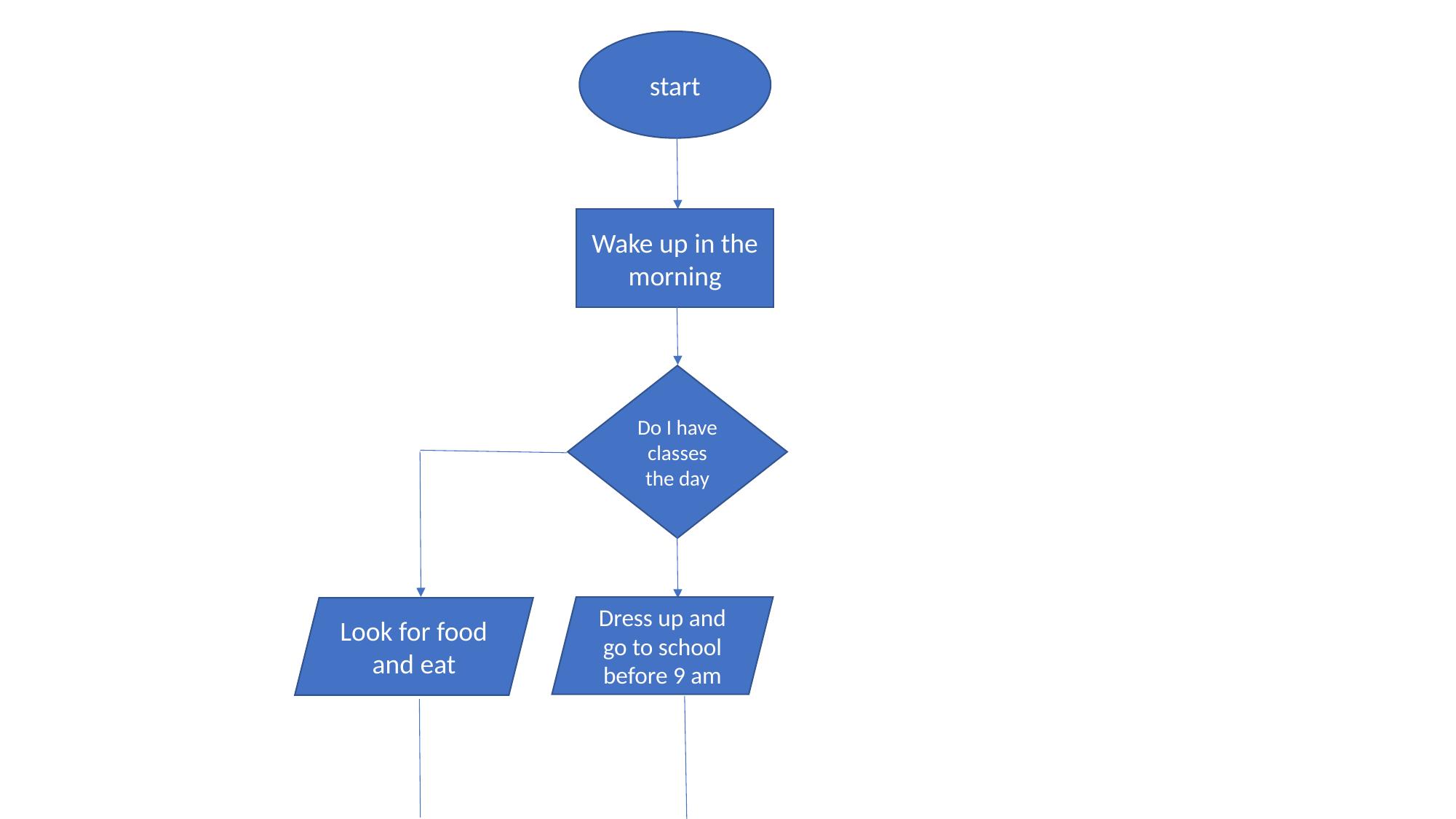

start
Wake up in the morning
Do I have classes the day
Dress up and go to school before 9 am
Look for food and eat